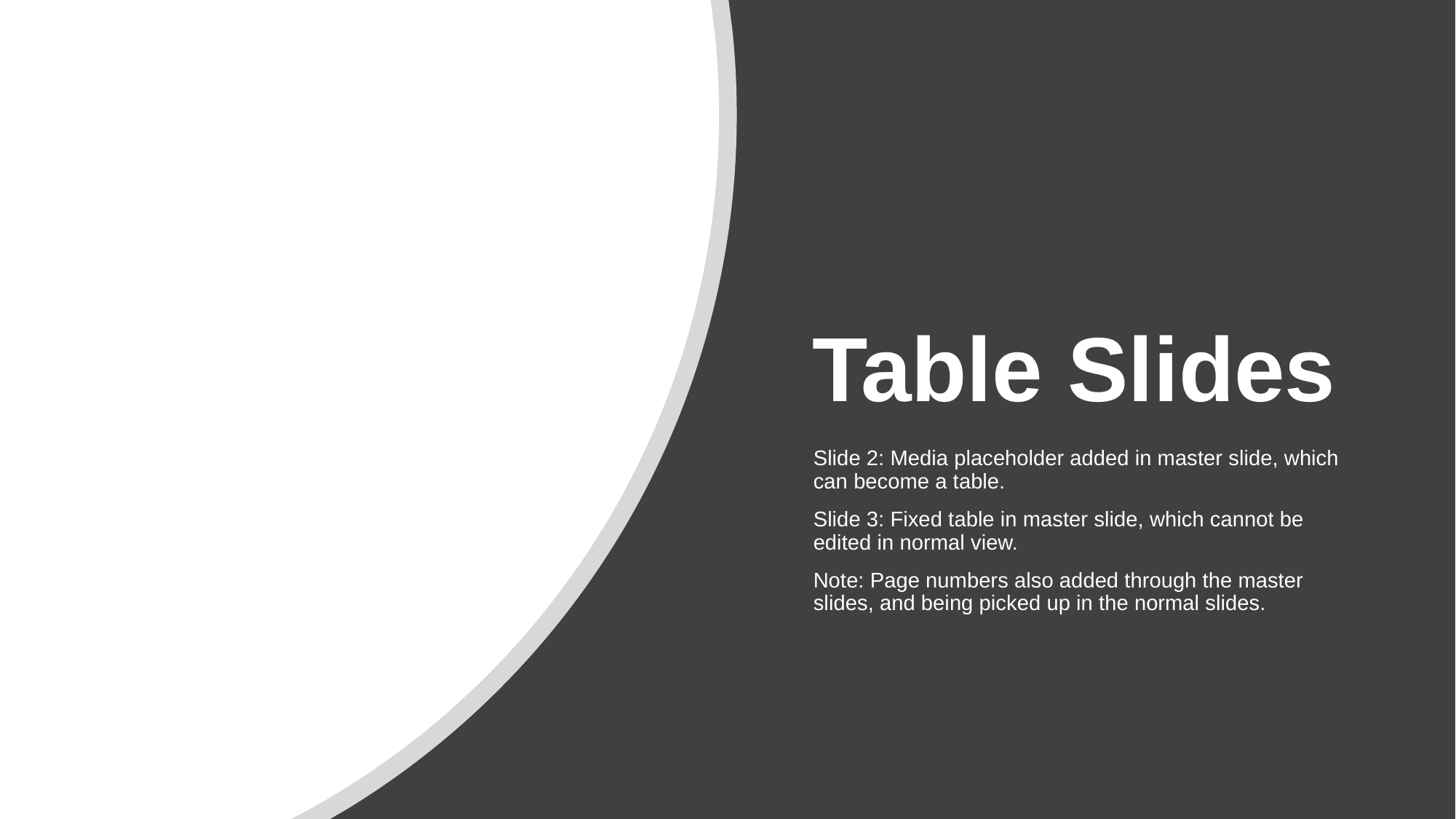

# Table Slides
Slide 2: Media placeholder added in master slide, which can become a table.
Slide 3: Fixed table in master slide, which cannot be edited in normal view.
Note: Page numbers also added through the master slides, and being picked up in the normal slides.
1